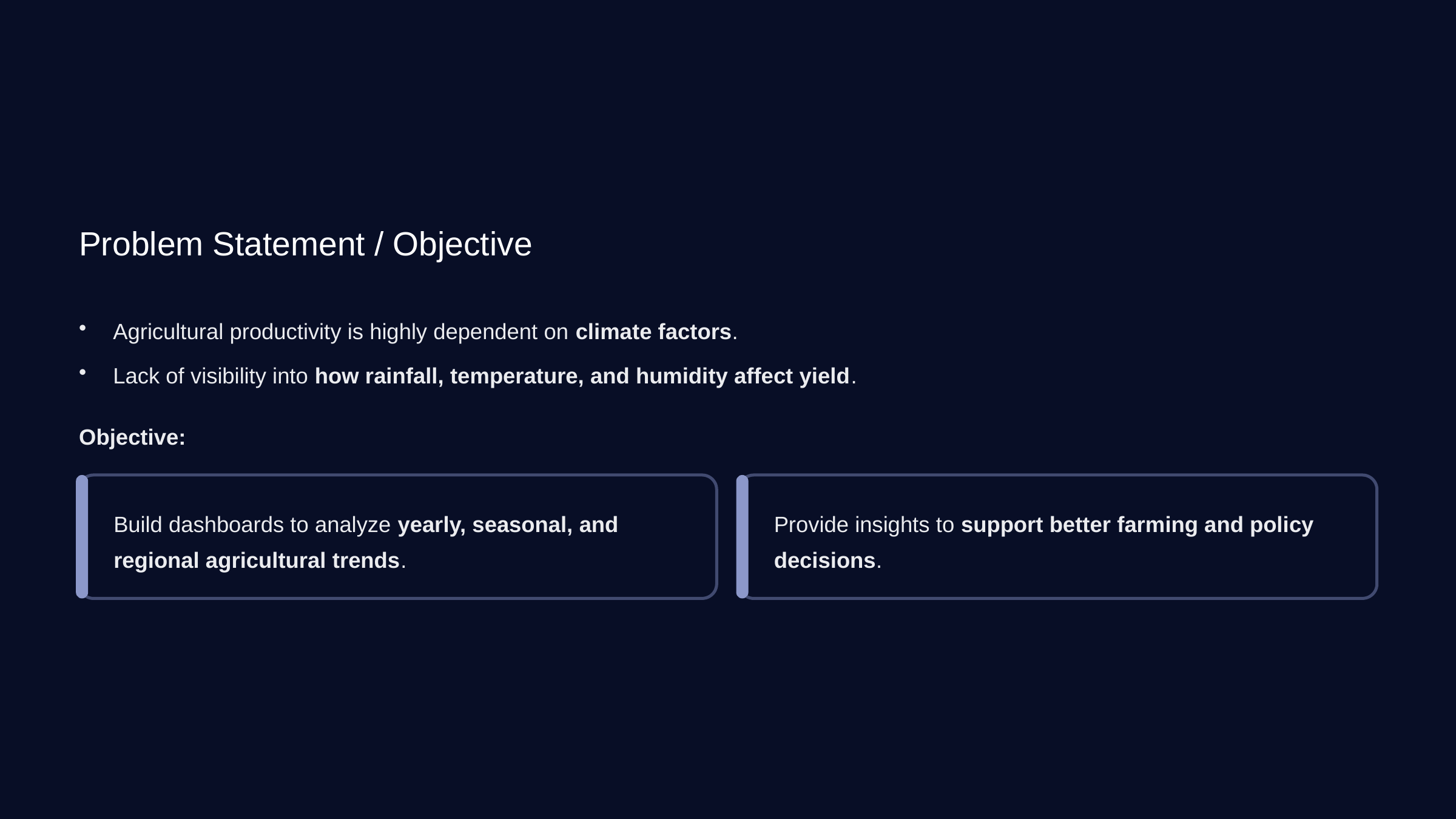

Problem Statement / Objective
Agricultural productivity is highly dependent on climate factors.
Lack of visibility into how rainfall, temperature, and humidity affect yield.
Objective:

Build dashboards to analyze yearly, seasonal, and regional agricultural trends.
Provide insights to support better farming and policy decisions.